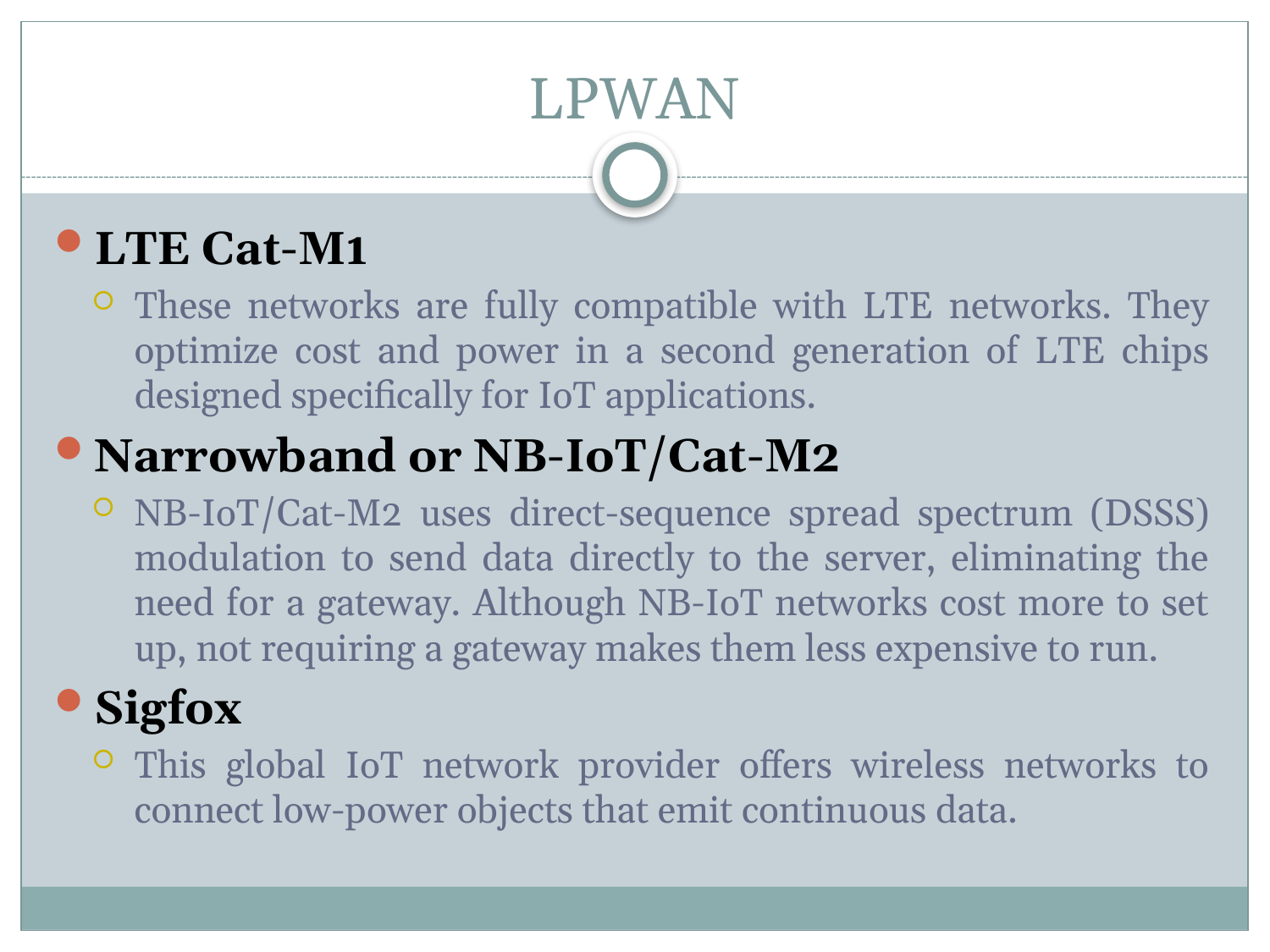

# LPWAN
LTE Cat-M1
These networks are fully compatible with LTE networks. They optimize cost and power in a second generation of LTE chips designed specifically for IoT applications.
Narrowband or NB-IoT/Cat-M2
NB-IoT/Cat-M2 uses direct-sequence spread spectrum (DSSS) modulation to send data directly to the server, eliminating the need for a gateway. Although NB-IoT networks cost more to set up, not requiring a gateway makes them less expensive to run.
Sigfox
This global IoT network provider offers wireless networks to connect low-power objects that emit continuous data.